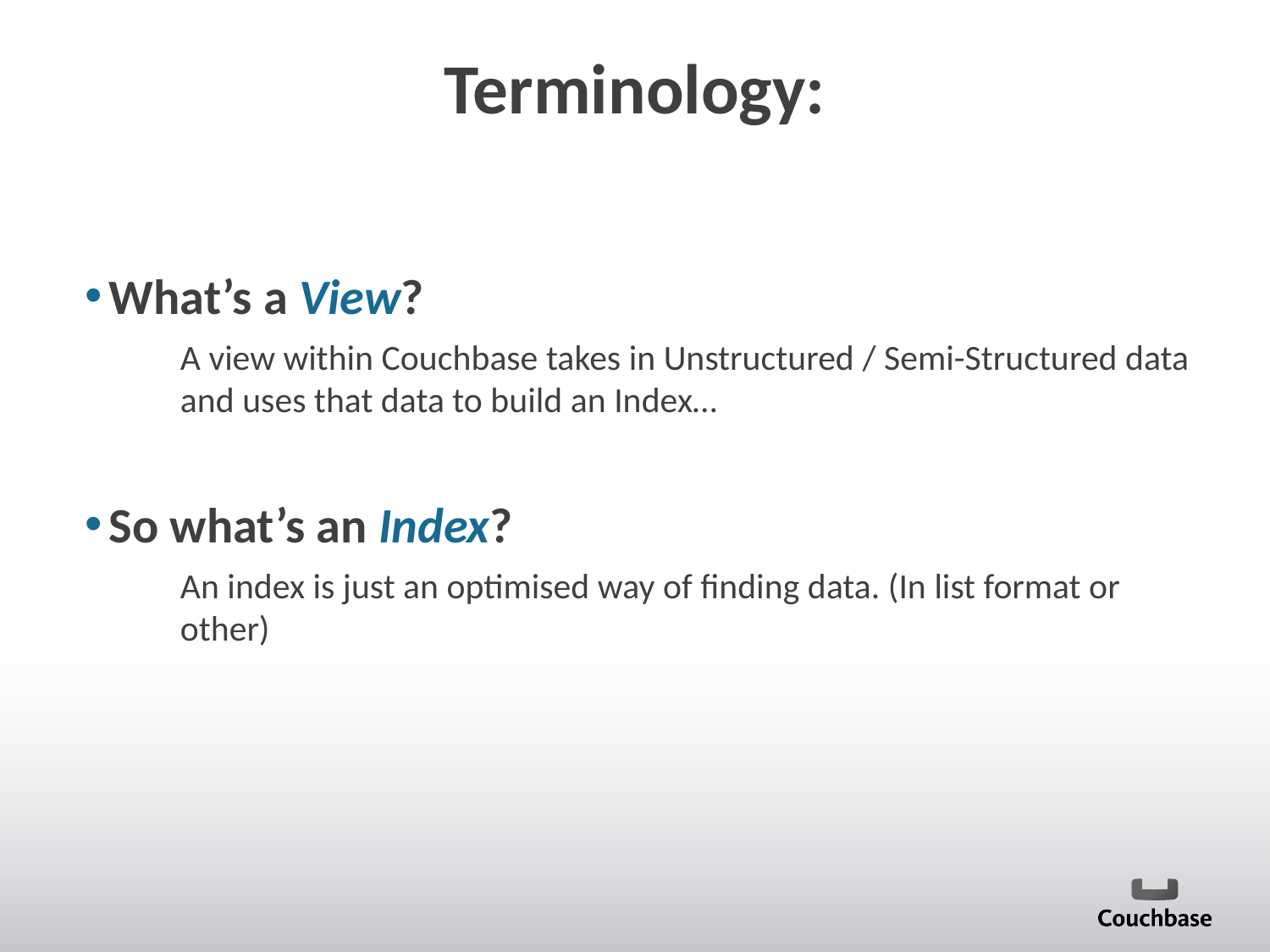

# Terminology:
What’s a View?
A view within Couchbase takes in Unstructured / Semi-Structured data and uses that data to build an Index…

So what’s an Index?
An index is just an optimised way of finding data. (In list format or other)